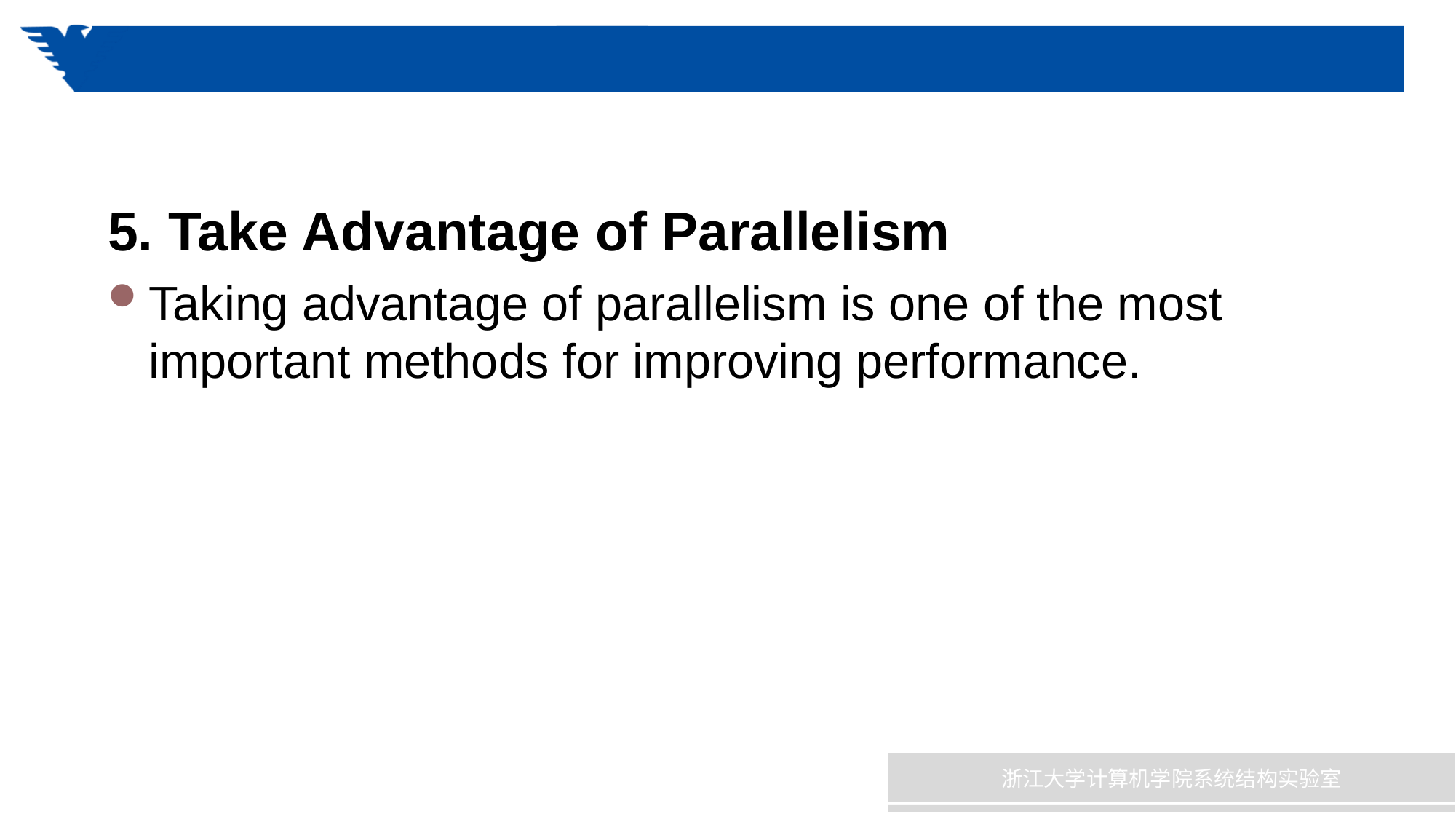

5. Take Advantage of Parallelism
Taking advantage of parallelism is one of the most important methods for improving performance.